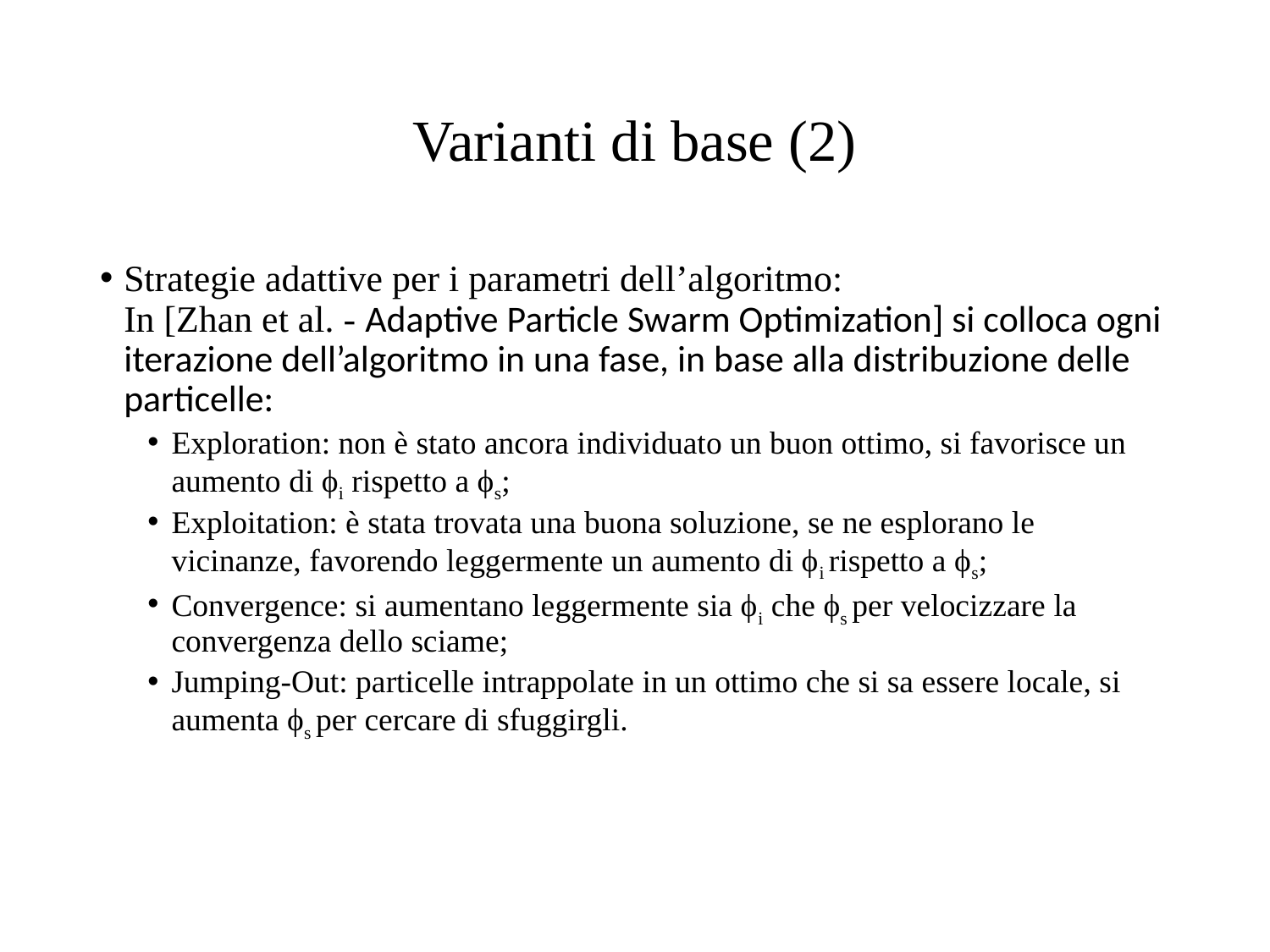

# Varianti di base (2)
Strategie adattive per i parametri dell’algoritmo:
In [Zhan et al. - Adaptive Particle Swarm Optimization] si colloca ogni iterazione dell’algoritmo in una fase, in base alla distribuzione delle particelle:
Exploration: non è stato ancora individuato un buon ottimo, si favorisce un aumento di ϕi rispetto a ϕs;
Exploitation: è stata trovata una buona soluzione, se ne esplorano le vicinanze, favorendo leggermente un aumento di ϕi rispetto a ϕs;
Convergence: si aumentano leggermente sia ϕi che ϕs per velocizzare la convergenza dello sciame;
Jumping-Out: particelle intrappolate in un ottimo che si sa essere locale, si aumenta ϕs per cercare di sfuggirgli.